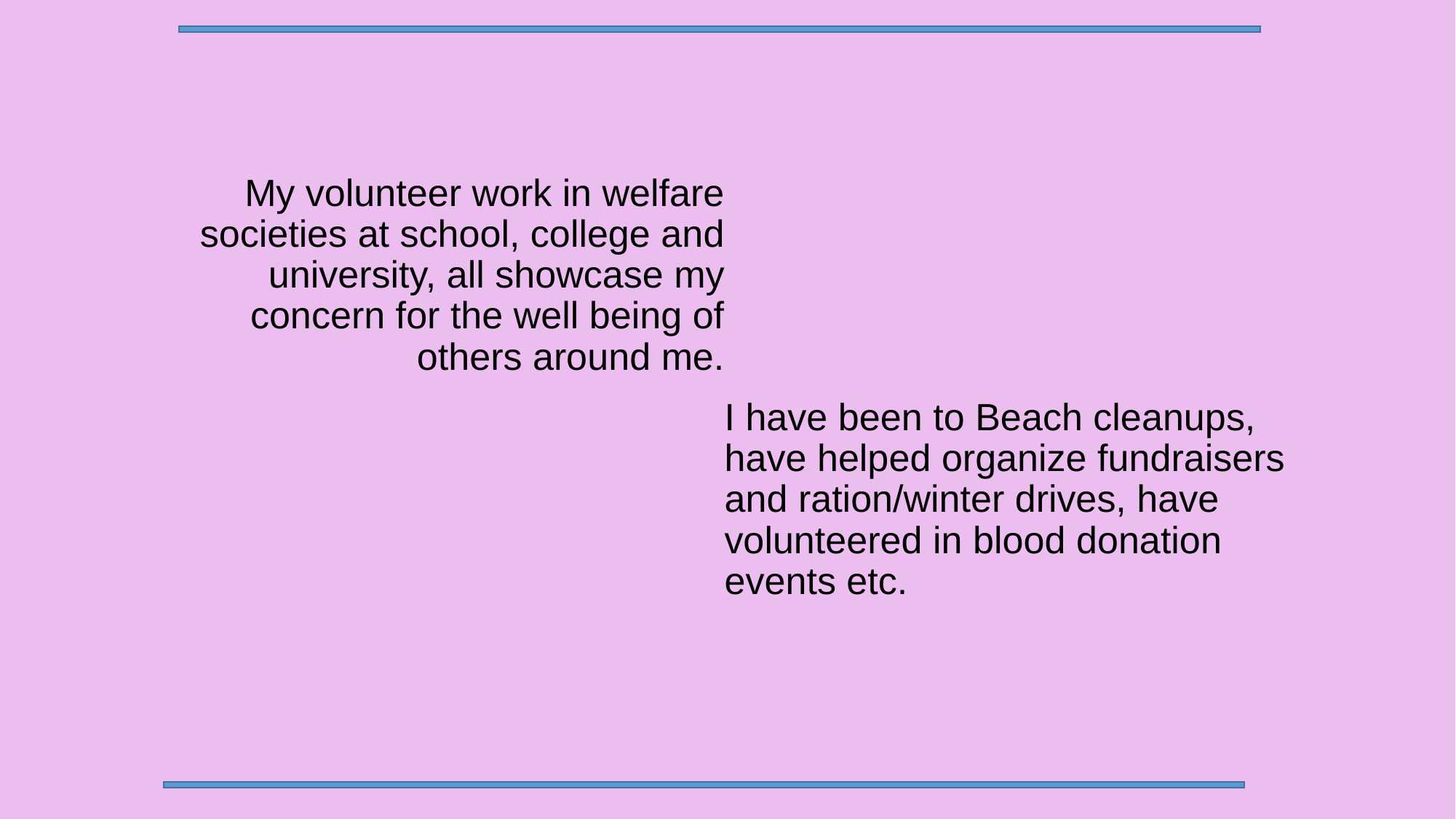

My volunteer work in welfare societies at school, college and university, all showcase my concern for the well being of others around me.

I have been to Beach cleanups, have helped organize fundraisers and ration/winter drives, have volunteered in blood donation events etc.